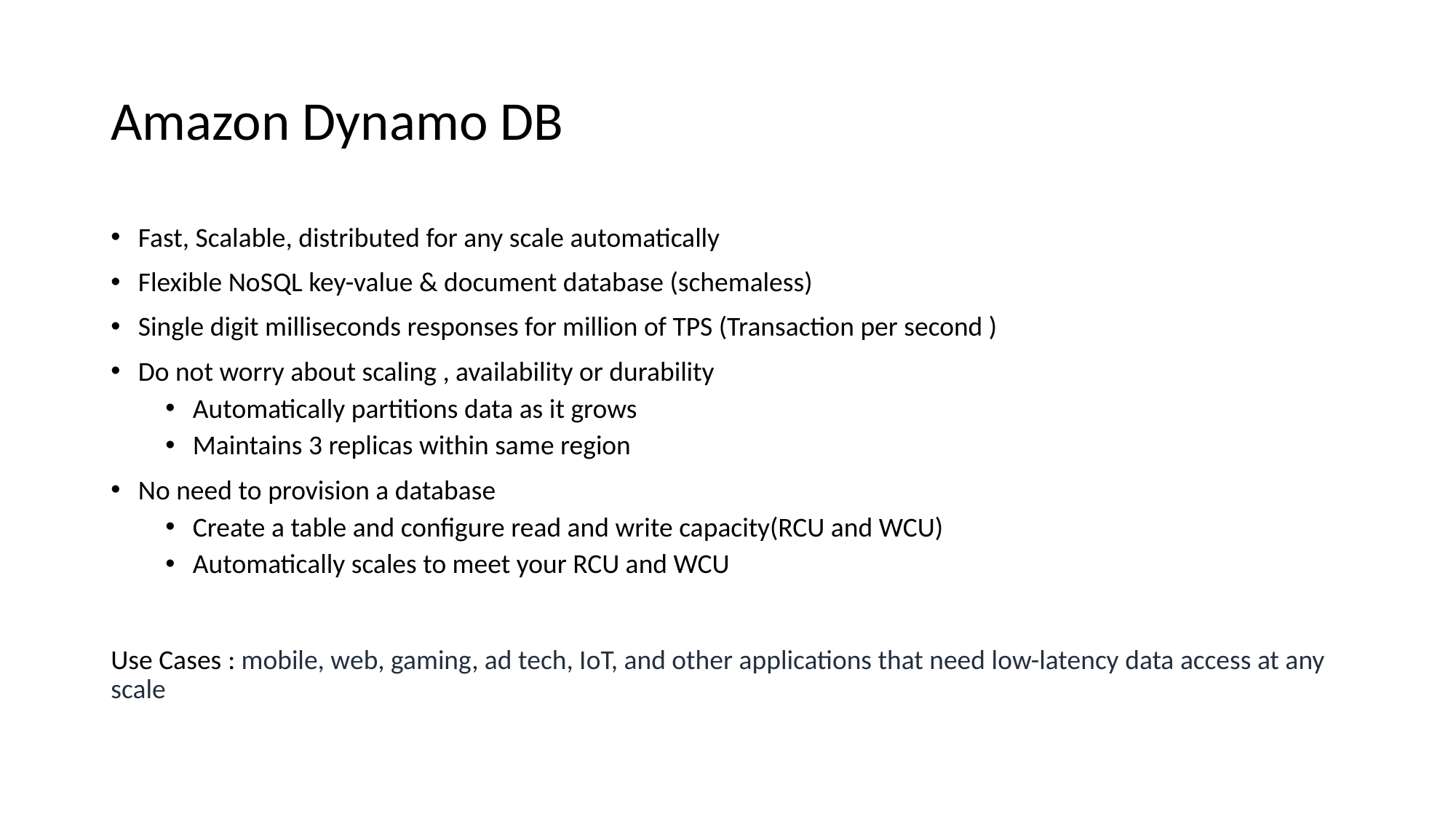

# Amazon Dynamo DB
Fast, Scalable, distributed for any scale automatically
Flexible NoSQL key-value & document database (schemaless)
Single digit milliseconds responses for million of TPS (Transaction per second )
Do not worry about scaling , availability or durability
Automatically partitions data as it grows
Maintains 3 replicas within same region
No need to provision a database
Create a table and configure read and write capacity(RCU and WCU)
Automatically scales to meet your RCU and WCU

Use Cases : mobile, web, gaming, ad tech, IoT, and other applications that need low-latency data access at any scale